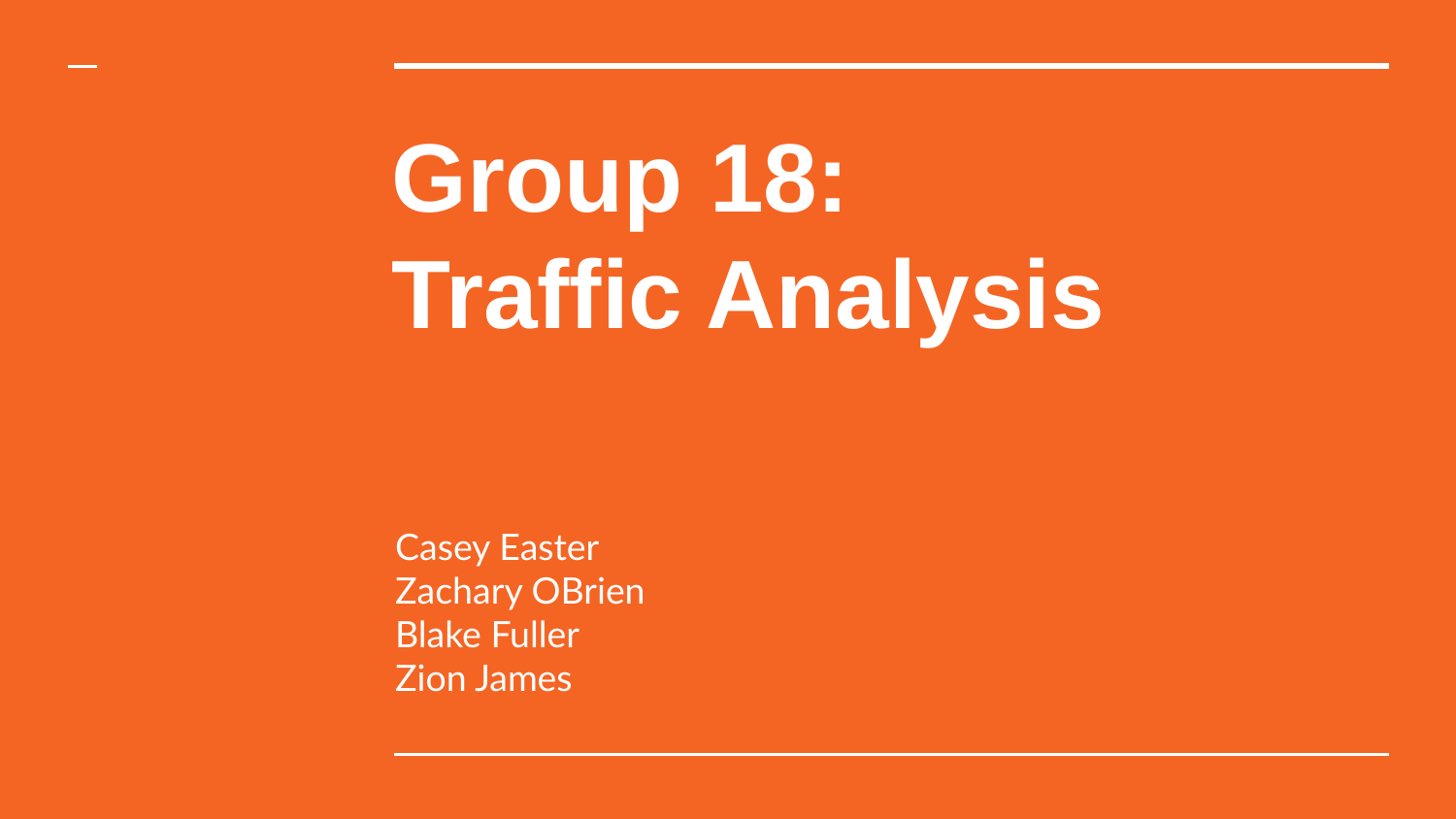

# Group 18: Traffic Analysis
Casey Easter
Zachary OBrien
Blake Fuller
Zion James